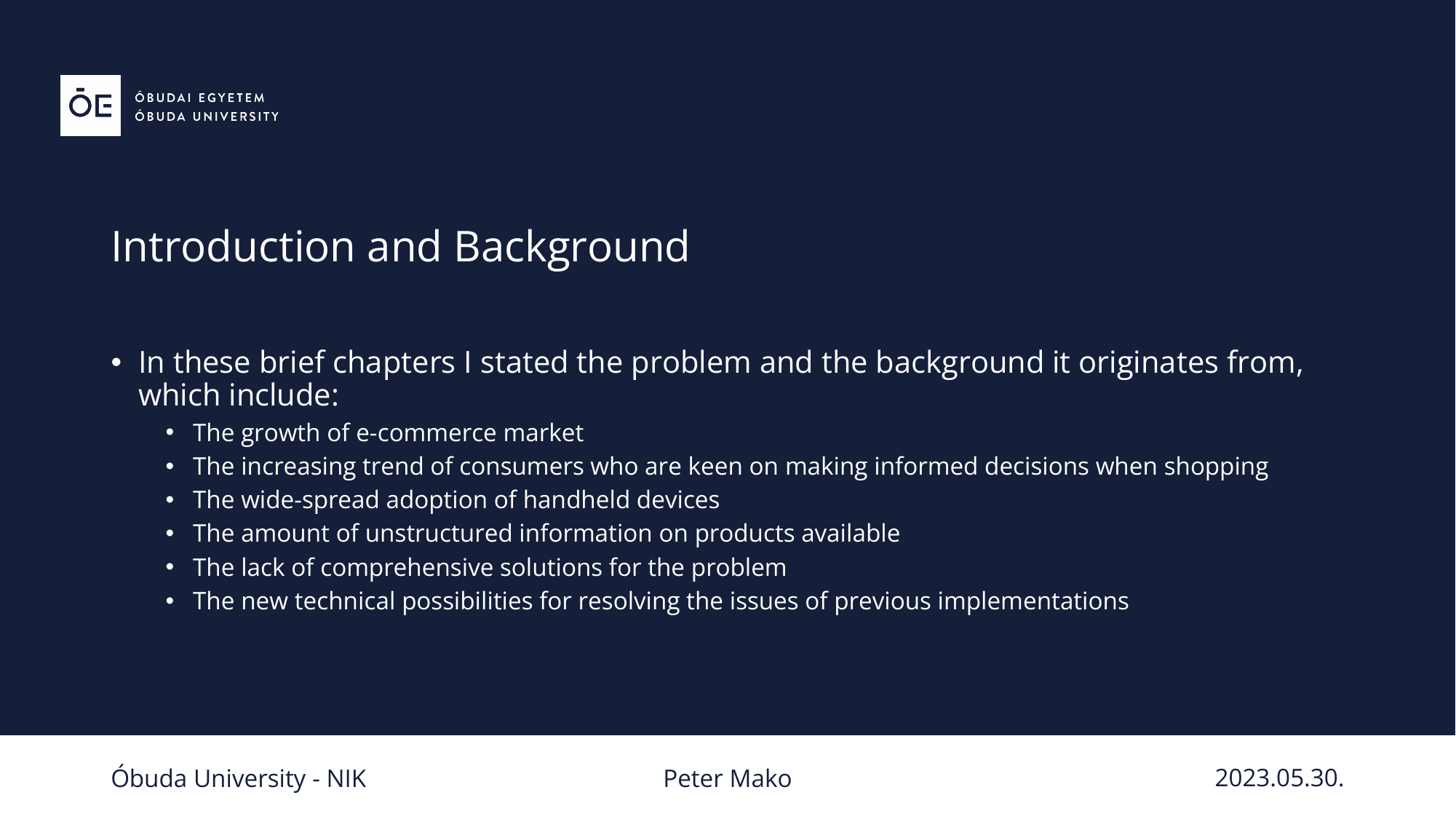

Introduction and Background

In these brief chapters I stated the problem and the background it originates from, which include:
The growth of e-commerce market
The increasing trend of consumers who are keen on making informed decisions when shopping
The wide-spread adoption of handheld devices
The amount of unstructured information on products available
The lack of comprehensive solutions for the problem
The new technical possibilities for resolving the issues of previous implementations
2023.05.30.
Peter Mako
Óbuda University - NIK